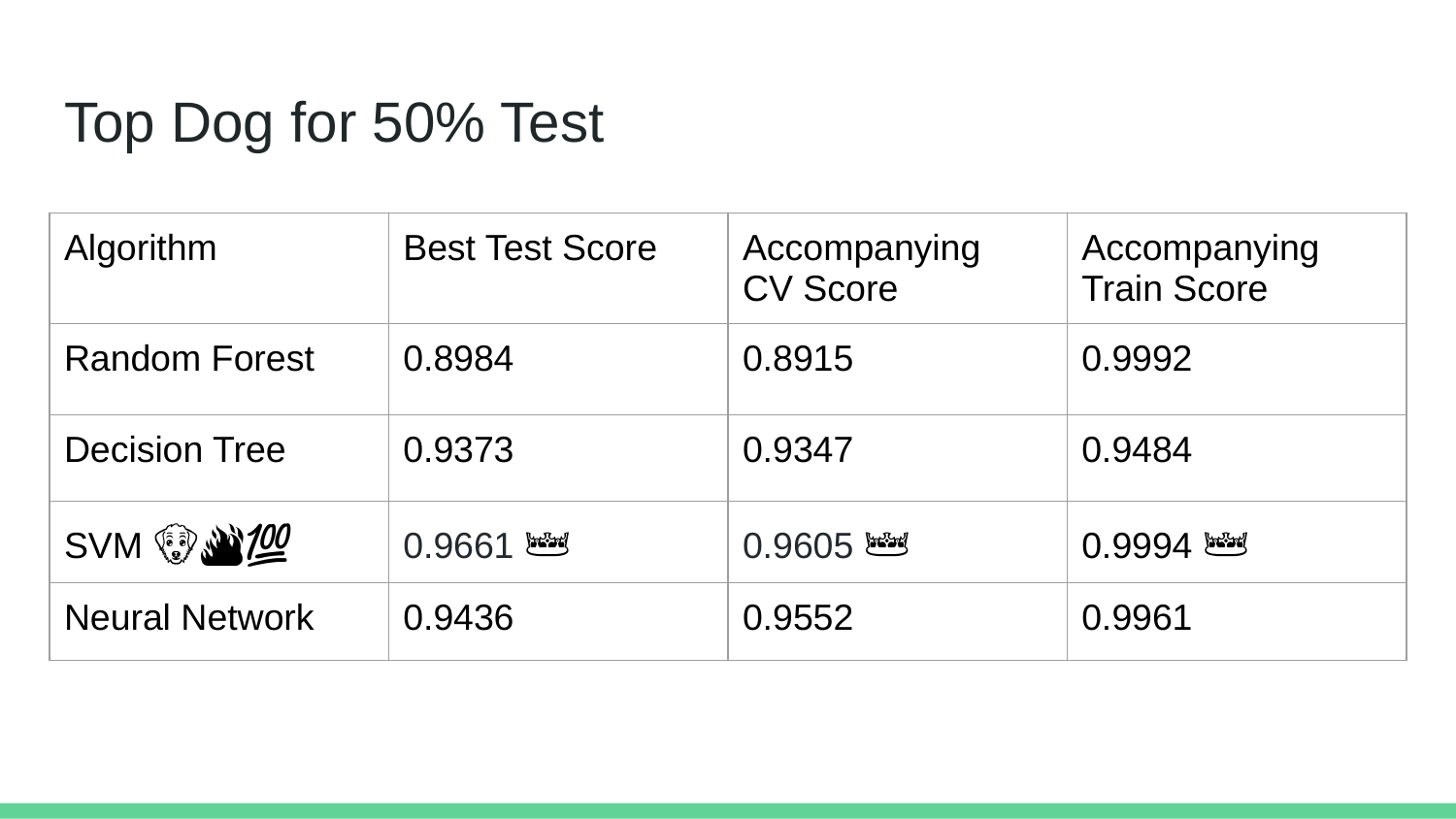

# Top Dog for 50% Test
| Algorithm | Best Test Score | Accompanying CV Score | Accompanying Train Score |
| --- | --- | --- | --- |
| Random Forest | 0.8984 | 0.8915 | 0.9992 |
| Decision Tree | 0.9373 | 0.9347 | 0.9484 |
| SVM 🐶🔥💯 | 0.9661 👑 | 0.9605 👑 | 0.9994 👑 |
| Neural Network | 0.9436 | 0.9552 | 0.9961 |